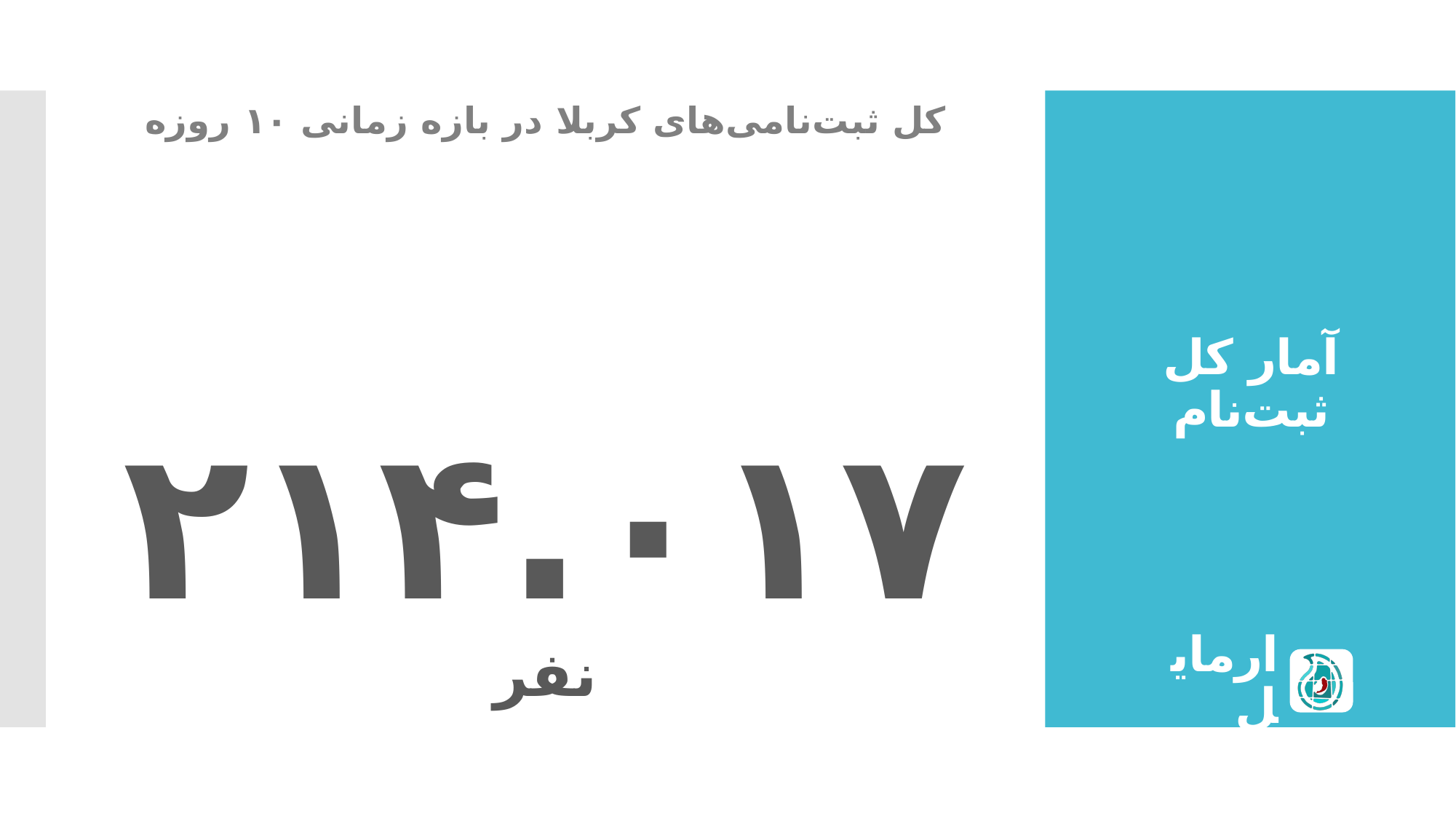

کل ثبت‌نامی‌های کربلا در بازه زمانی ۱۰ روزه
# آمار کل ثبت‌نام
۲۱۴.۰۱۷ نفر